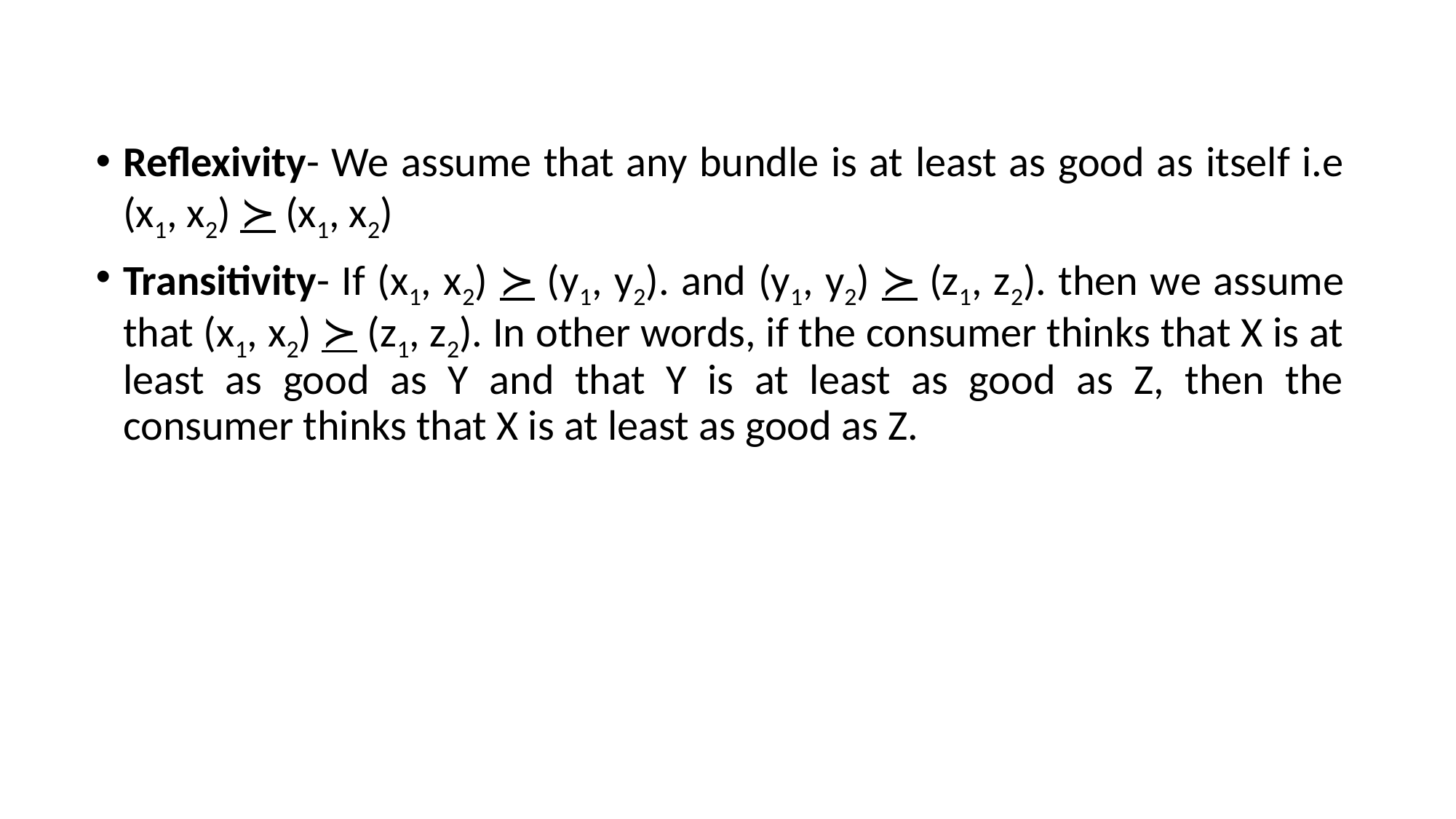

Reflexivity- We assume that any bundle is at least as good as itself i.e (x1, x2) ≻ (x1, x2)
Transitivity- If (x1, x2) ≻ (y1, y2). and (y1, y2) ≻ (z1, z2). then we assume that (x1, x2) ≻ (z1, z2). In other words, if the consumer thinks that X is at least as good as Y and that Y is at least as good as Z, then the consumer thinks that X is at least as good as Z.